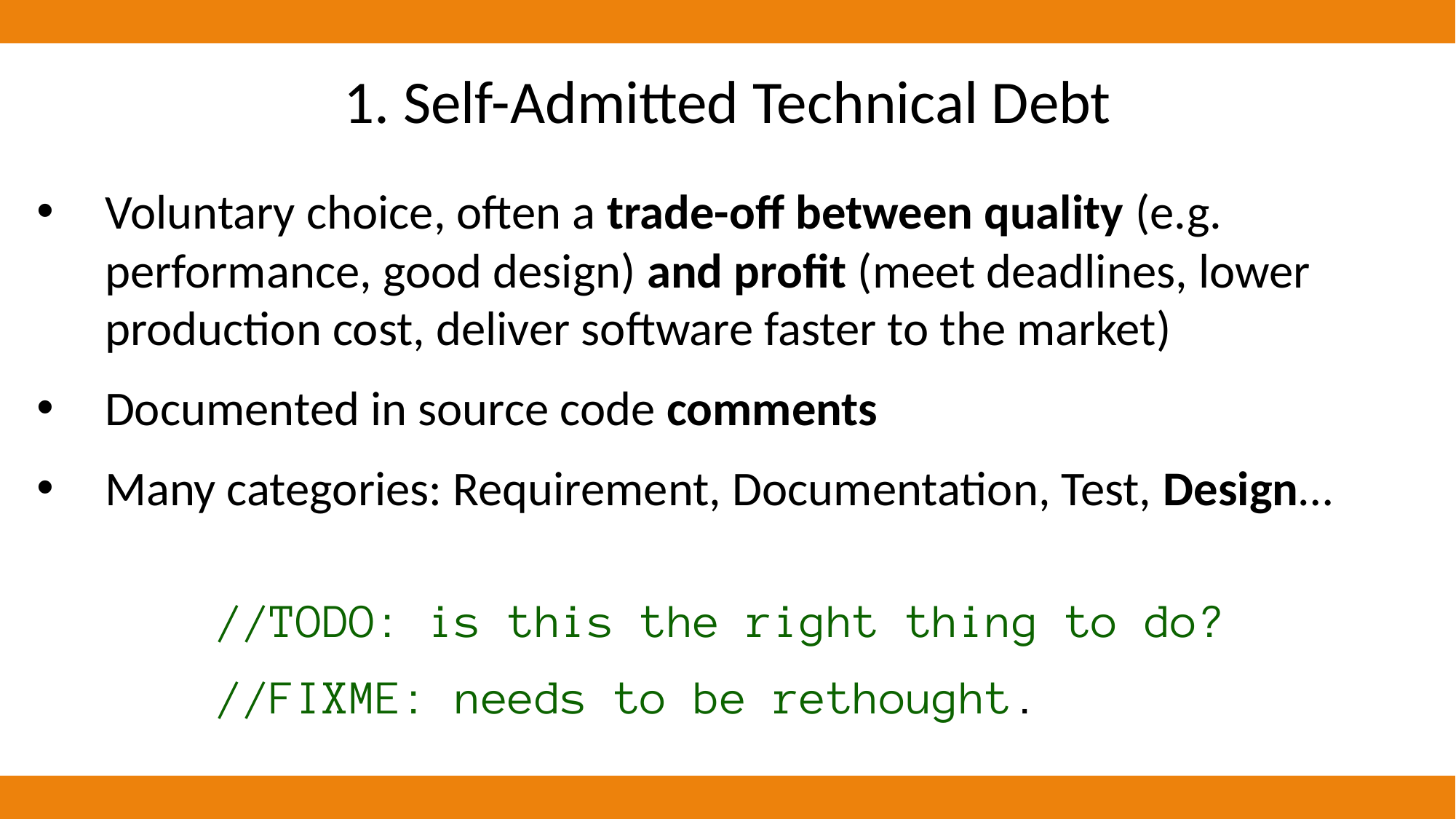

1. Self-Admitted Technical Debt
Voluntary choice, often a trade-off between quality (e.g. performance, good design) and profit (meet deadlines, lower production cost, deliver software faster to the market)
Documented in source code comments
Many categories: Requirement, Documentation, Test, Design…
//TODO: is this the right thing to do?

//FIXME: needs to be rethought.